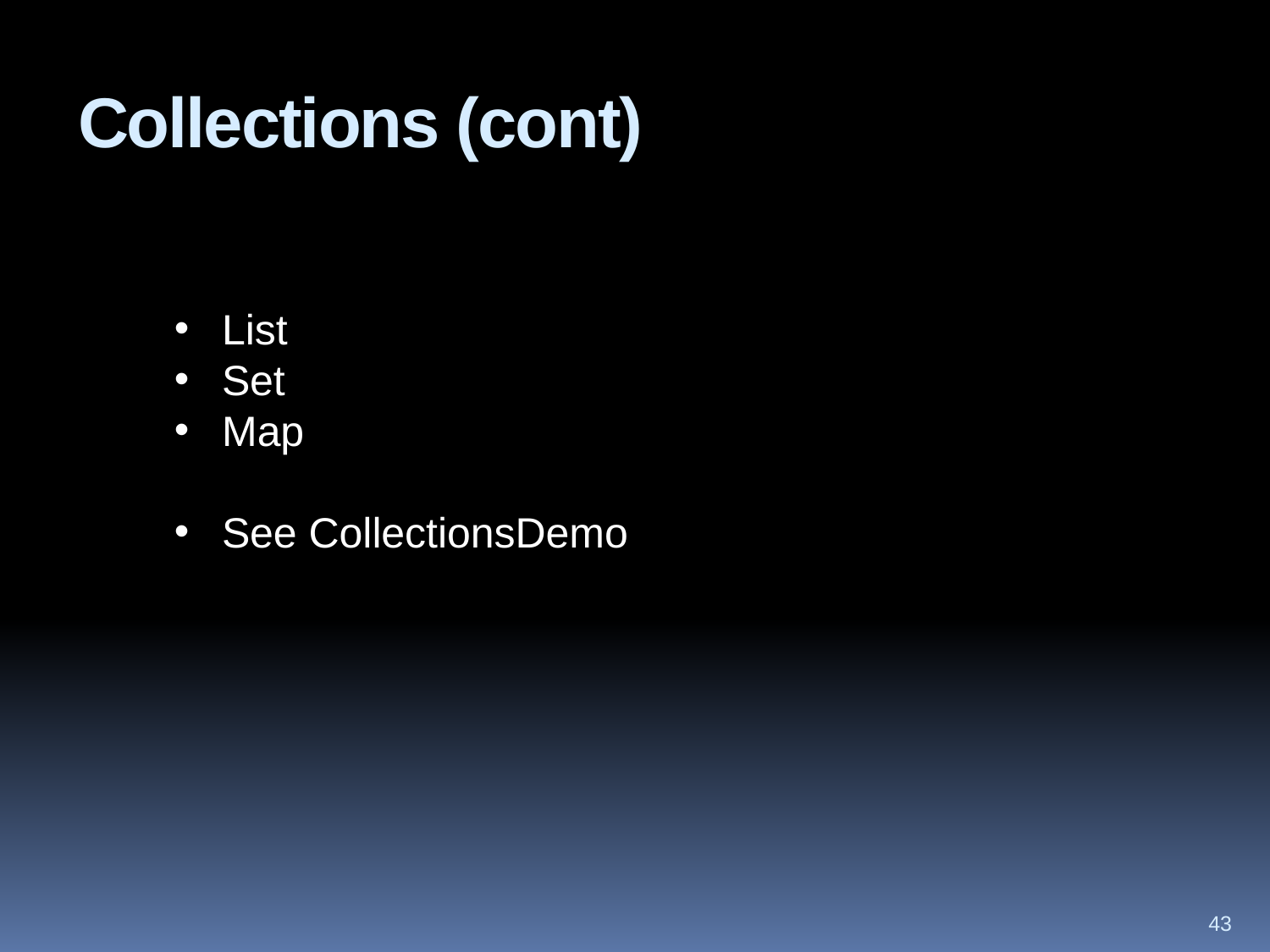

# Collections (cont)
List
Set
Map

See CollectionsDemo
43